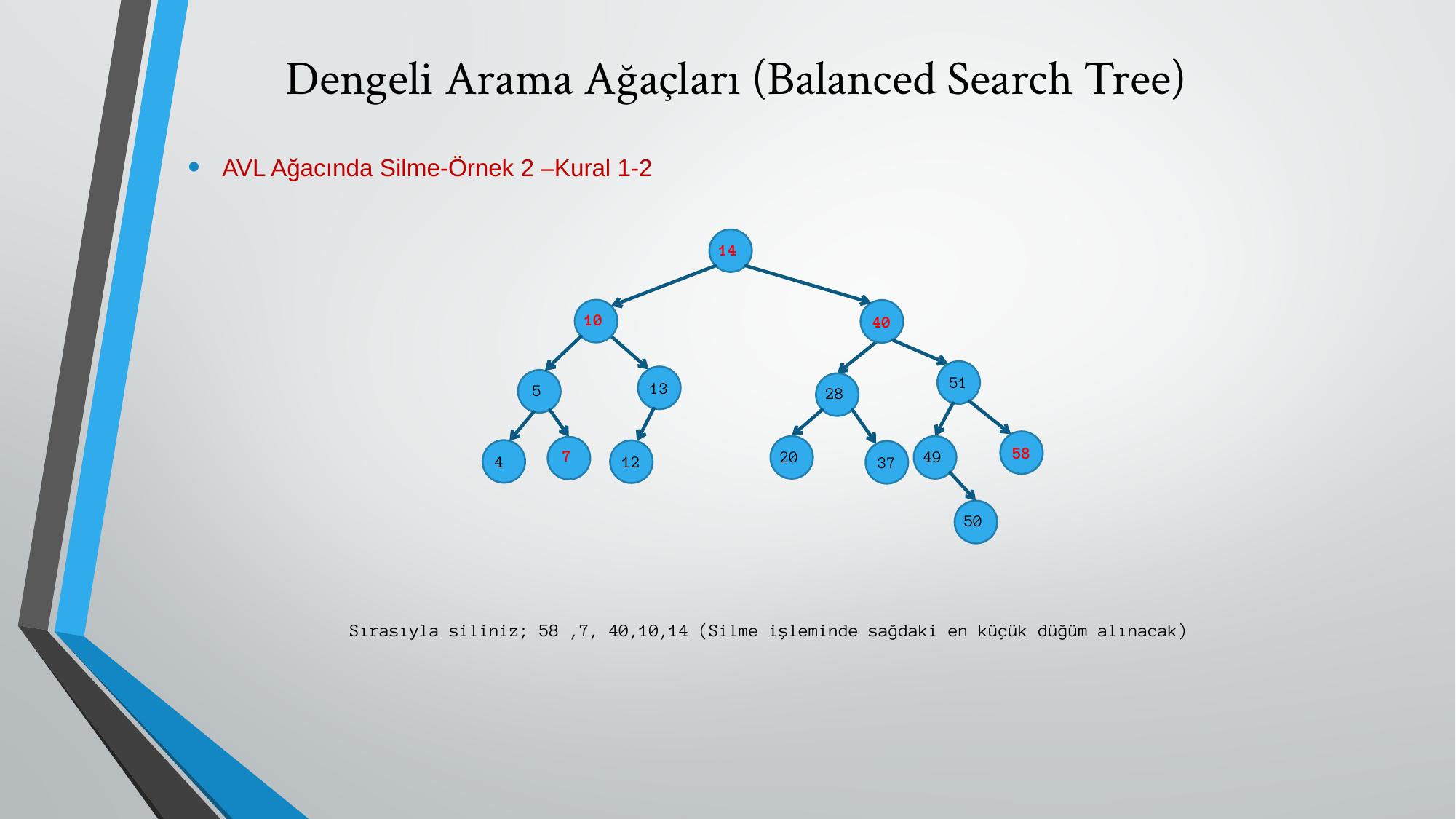

# Dengeli Arama Ağaçları (Balanced Search Tree)
AVL Ağacında Silme-Örnek 2 –Kural 1-2

14

10

40

51

13

5

28

58

20

49

7

4

12

37

50
Sırasıyla siliniz; 58 ,7, 40,10,14 (Silme işleminde sağdaki en küçük düğüm alınacak)